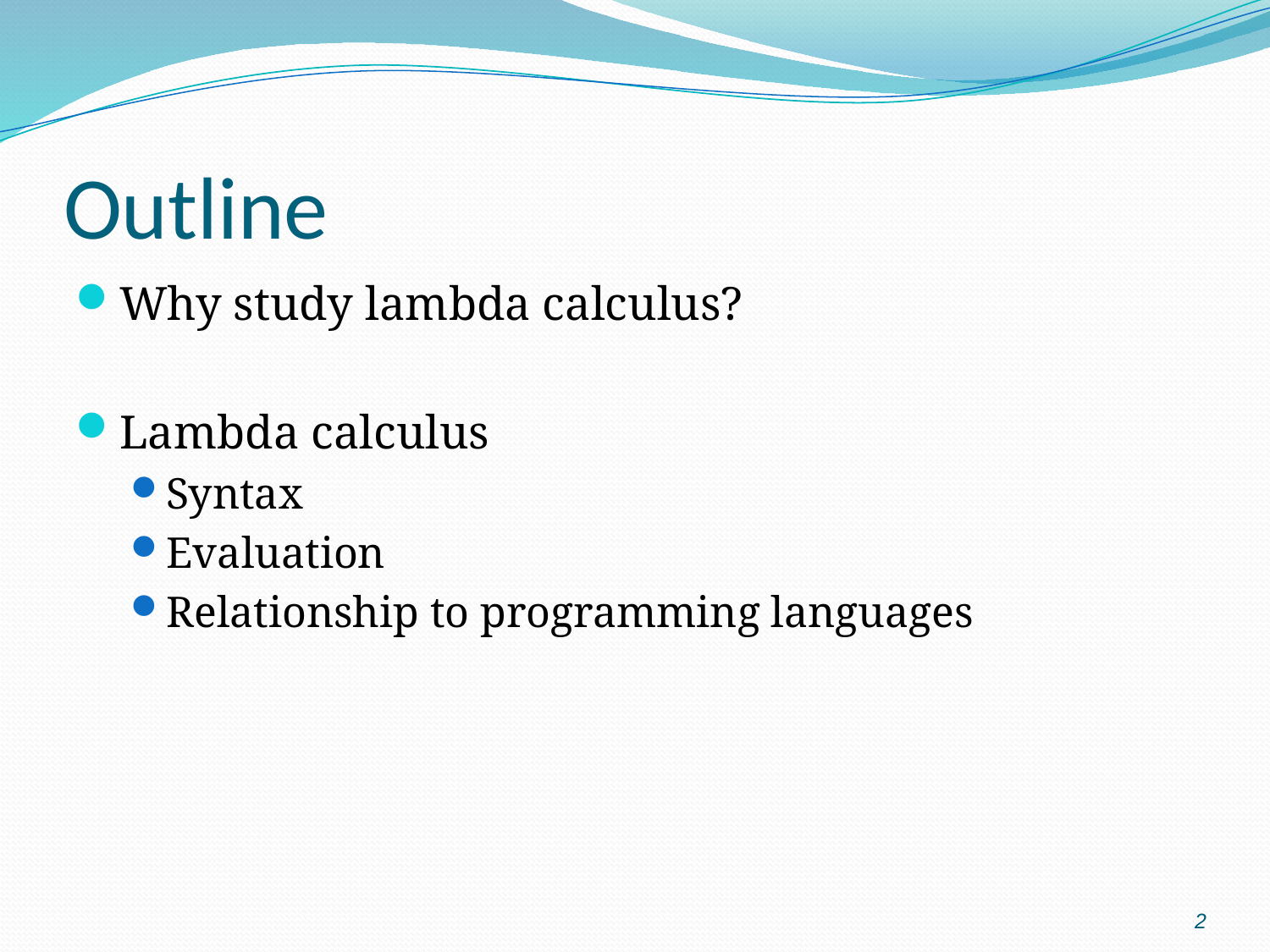

# Outline
Why study lambda calculus?

Lambda calculus
Syntax
Evaluation
Relationship to programming languages

2